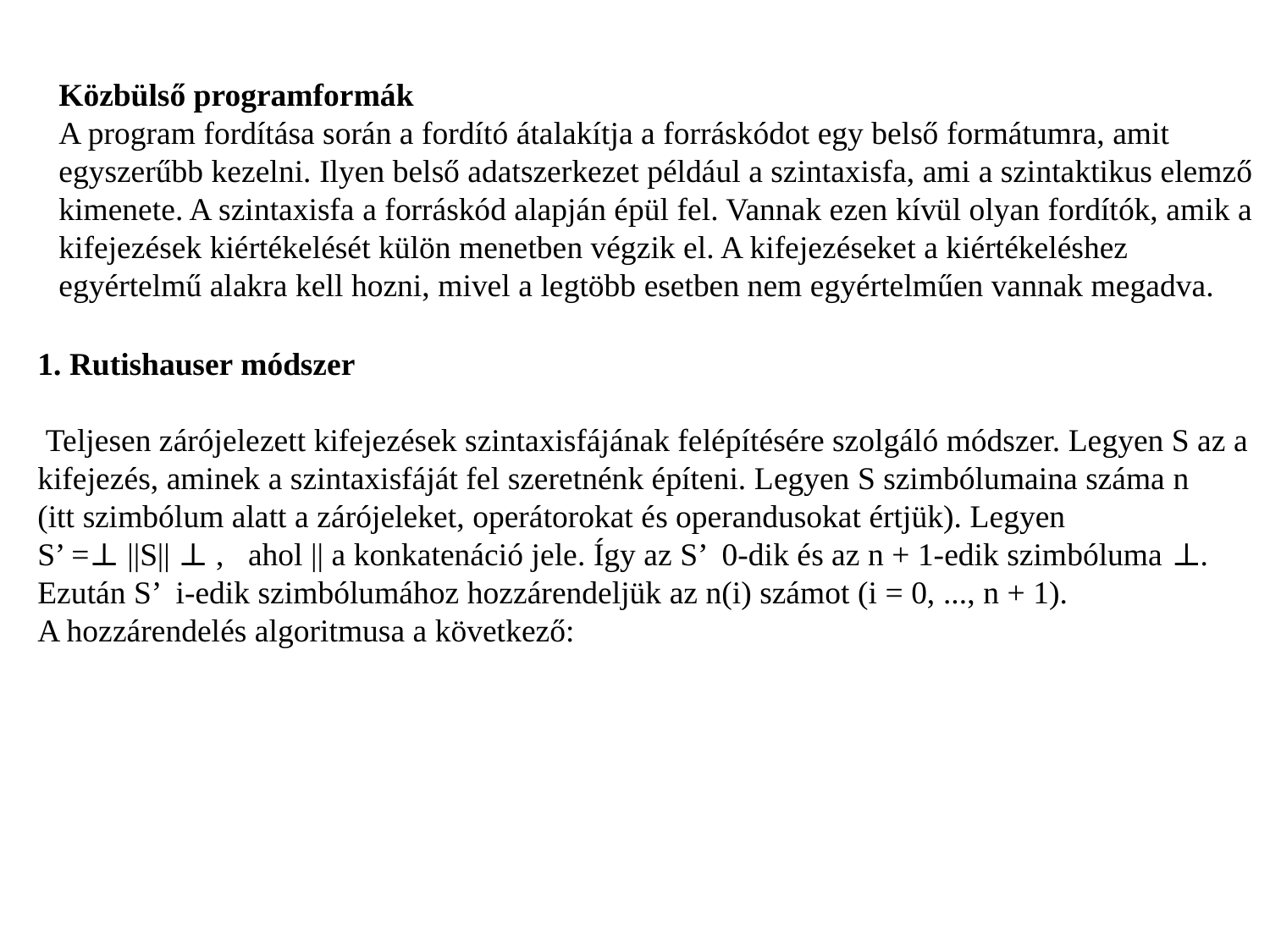

Közbülső programformák
A program fordítása során a fordító átalakítja a forráskódot egy belső formátumra, amit
egyszerűbb kezelni. Ilyen belső adatszerkezet például a szintaxisfa, ami a szintaktikus elemző
kimenete. A szintaxisfa a forráskód alapján épül fel. Vannak ezen kívül olyan fordítók, amik a
kifejezések kiértékelését külön menetben végzik el. A kifejezéseket a kiértékeléshez
egyértelmű alakra kell hozni, mivel a legtöbb esetben nem egyértelműen vannak megadva.
1. Rutishauser módszer

 Teljesen zárójelezett kifejezések szintaxisfájának felépítésére szolgáló módszer. Legyen S az a
kifejezés, aminek a szintaxisfáját fel szeretnénk építeni. Legyen S szimbólumaina száma n
(itt szimbólum alatt a zárójeleket, operátorokat és operandusokat értjük). Legyen
S’ =⊥ ||S|| ⊥ ,   ahol || a konkatenáció jele. Így az S’  0-dik és az n + 1-edik szimbóluma ⊥.
Ezután S’  i-edik szimbólumához hozzárendeljük az n(i) számot (i = 0, ..., n + 1).
A hozzárendelés algoritmusa a következő: